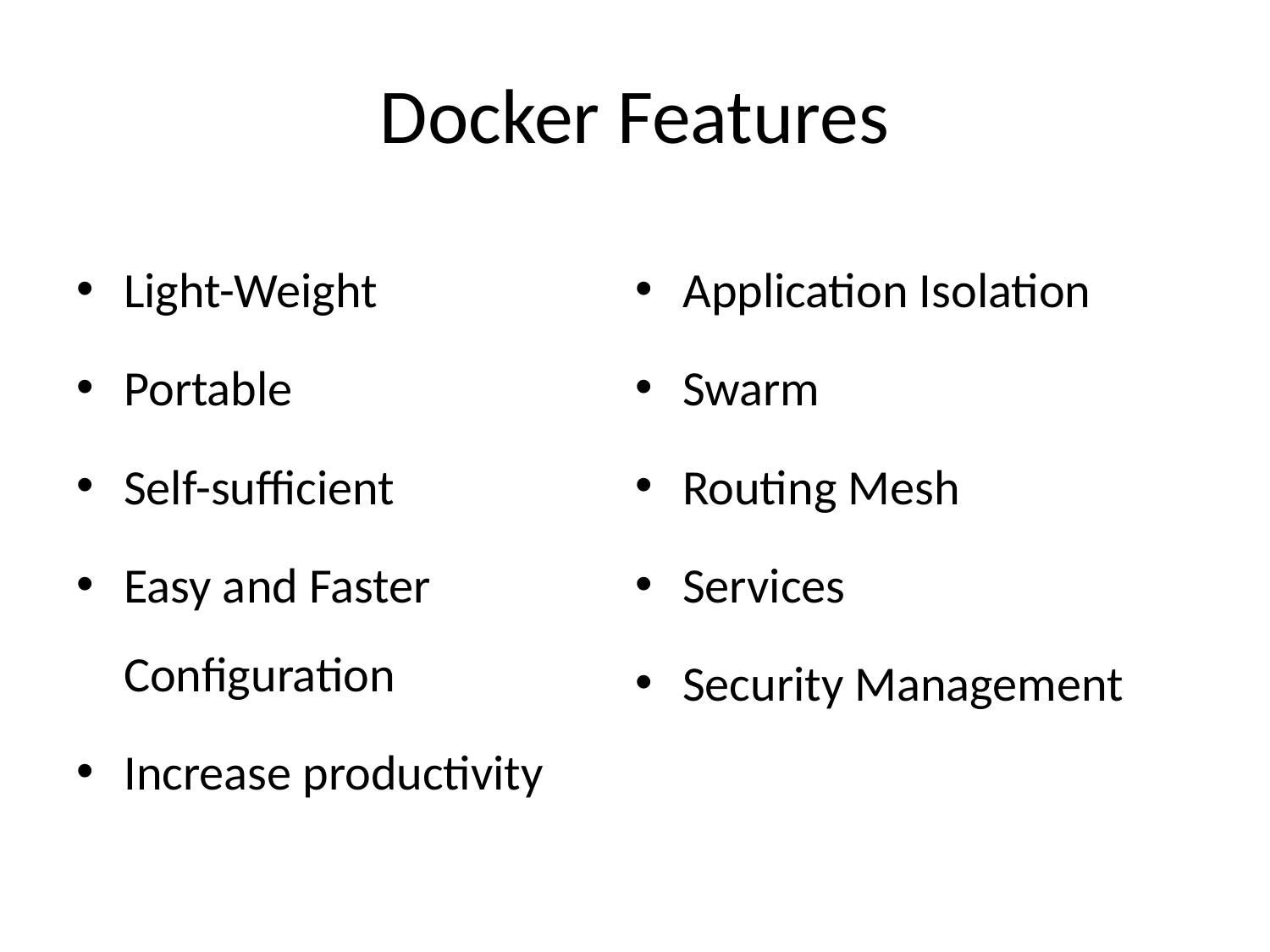

# Docker Features
Light-Weight
Portable
Self-sufficient
Easy and Faster Configuration
Increase productivity
Application Isolation
Swarm
Routing Mesh
Services
Security Management